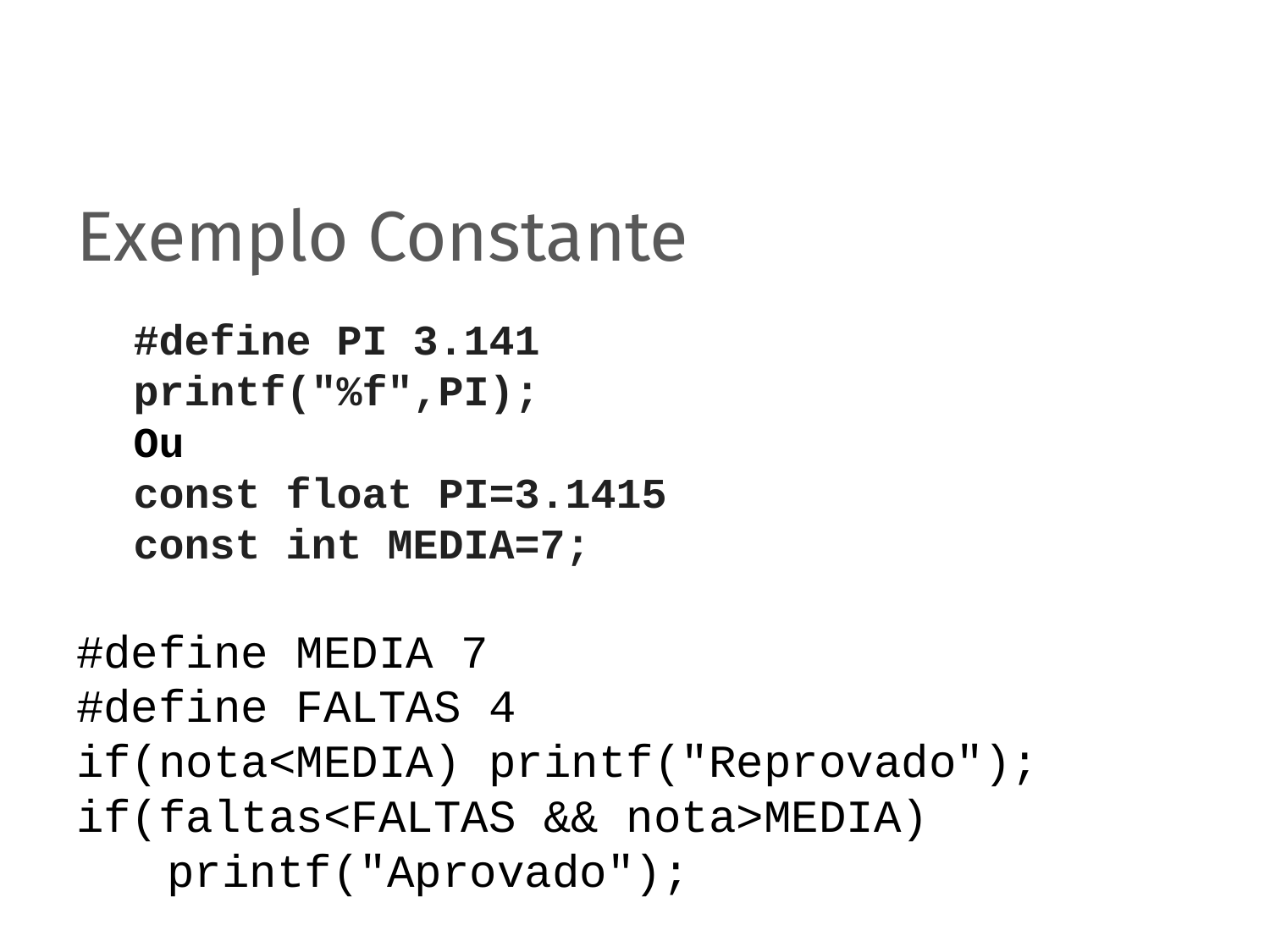

# Exemplo Constante
#define PI 3.141
printf("%f",PI);
Ou
const float PI=3.1415
const int MEDIA=7;

#define MEDIA 7
#define FALTAS 4
if(nota<MEDIA) printf("Reprovado");
if(faltas<FALTAS && nota>MEDIA)
 printf("Aprovado");